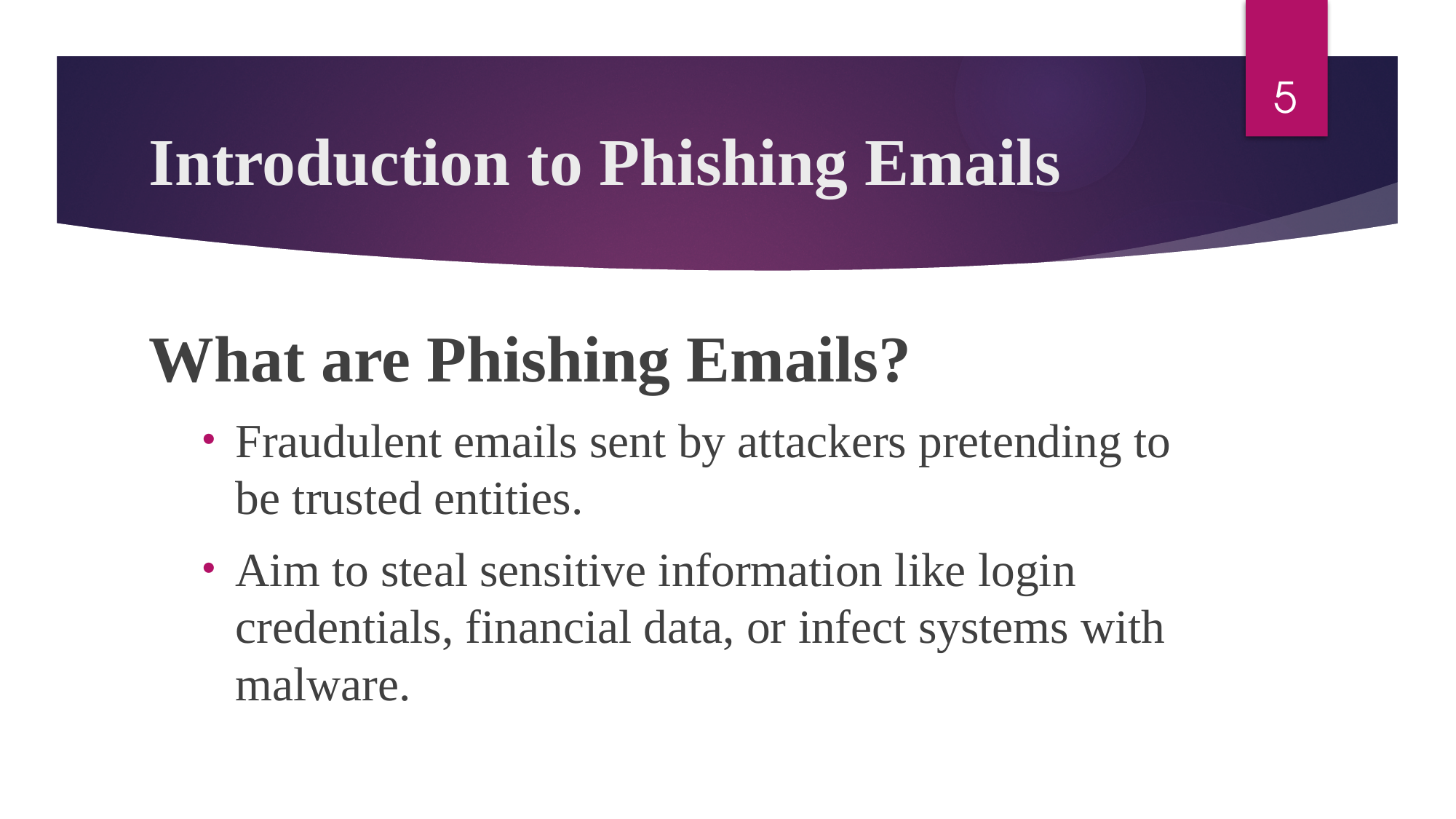

5
# Introduction to Phishing Emails
What are Phishing Emails?
Fraudulent emails sent by attackers pretending to be trusted entities.
Aim to steal sensitive information like login credentials, financial data, or infect systems with malware.